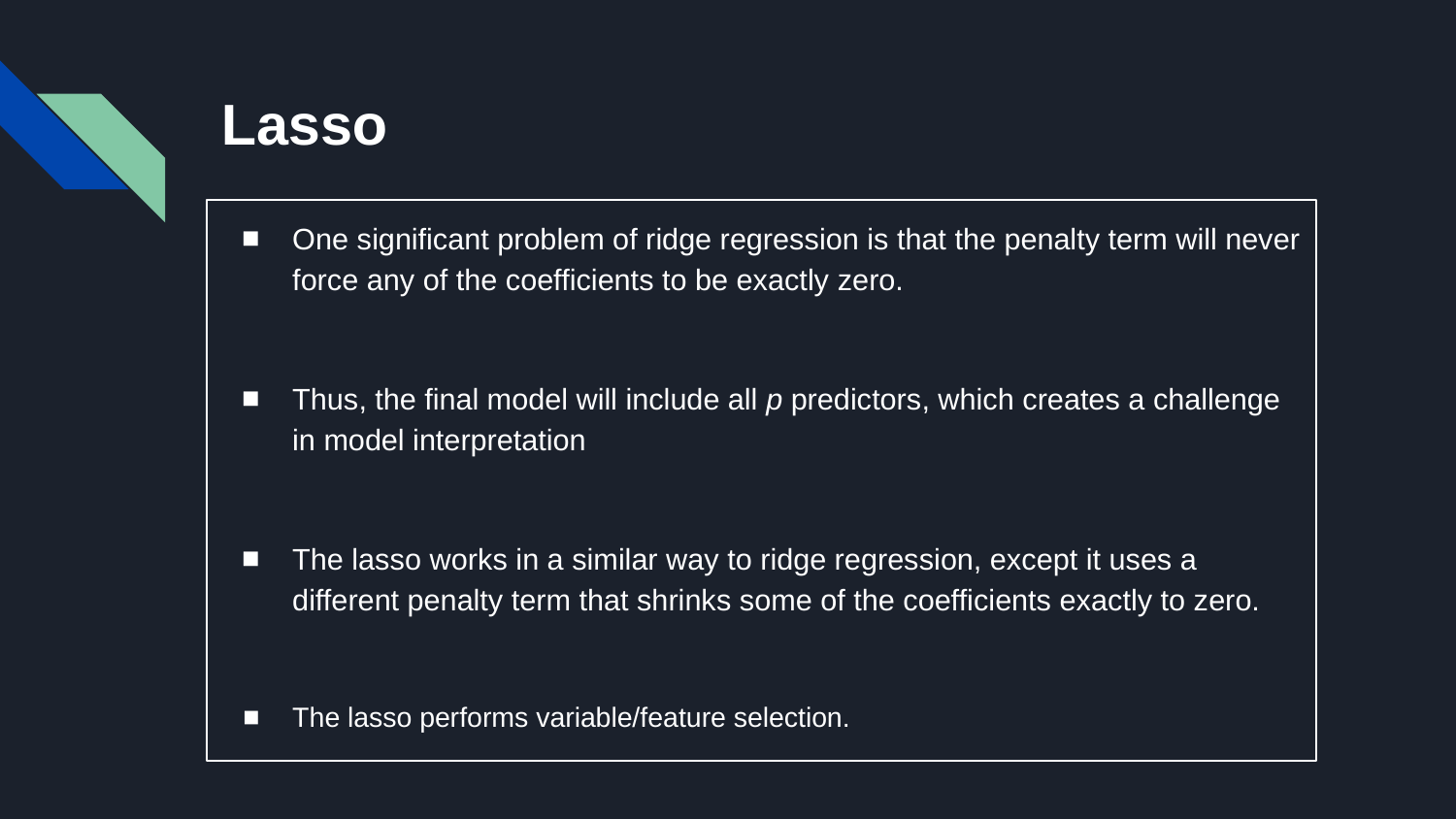

# Lasso

One significant problem of ridge regression is that the penalty term will never force any of the coefficients to be exactly zero.

Thus, the final model will include all p predictors, which creates a challenge in model interpretation

The lasso works in a similar way to ridge regression, except it uses a different penalty term that shrinks some of the coefficients exactly to zero.

The lasso performs variable/feature selection.